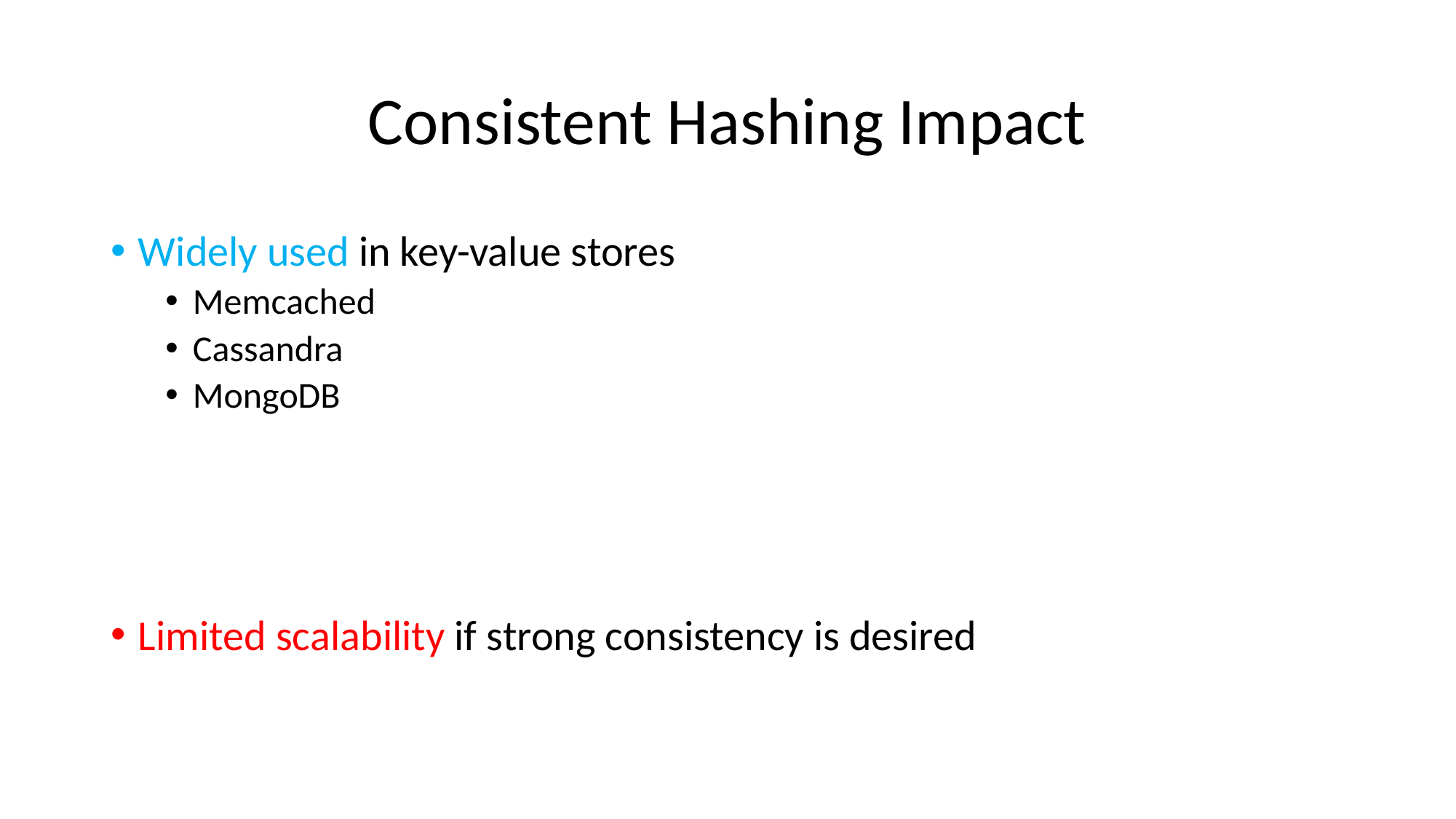

# Consistent Hashing Impact
Widely used in key-value stores
Memcached
Cassandra
MongoDB

Limited scalability if strong consistency is desired